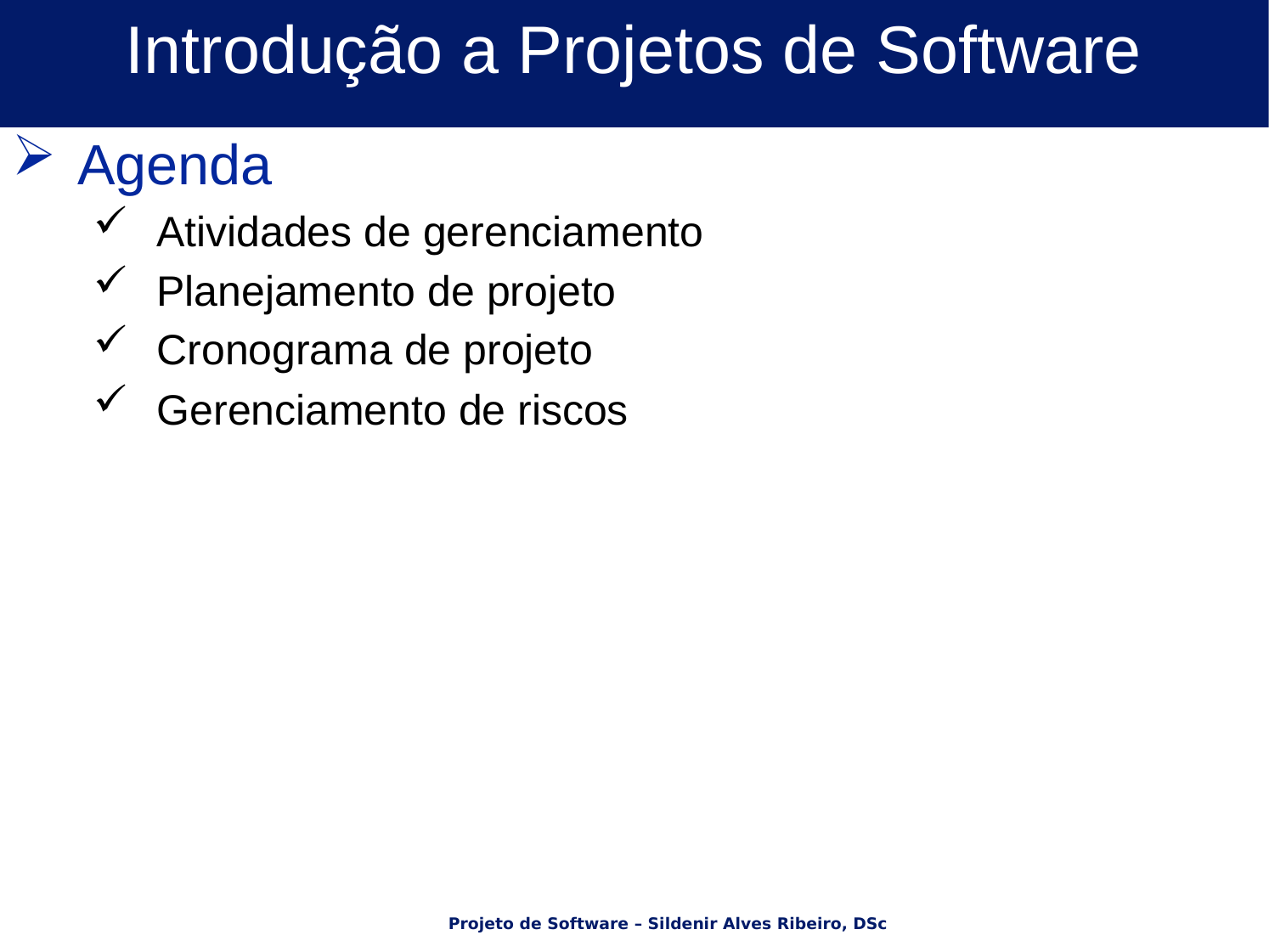

# Introdução a Projetos de Software
Agenda
Atividades de gerenciamento
Planejamento de projeto
Cronograma de projeto
Gerenciamento de riscos
Projeto de Software – Sildenir Alves Ribeiro, DSc